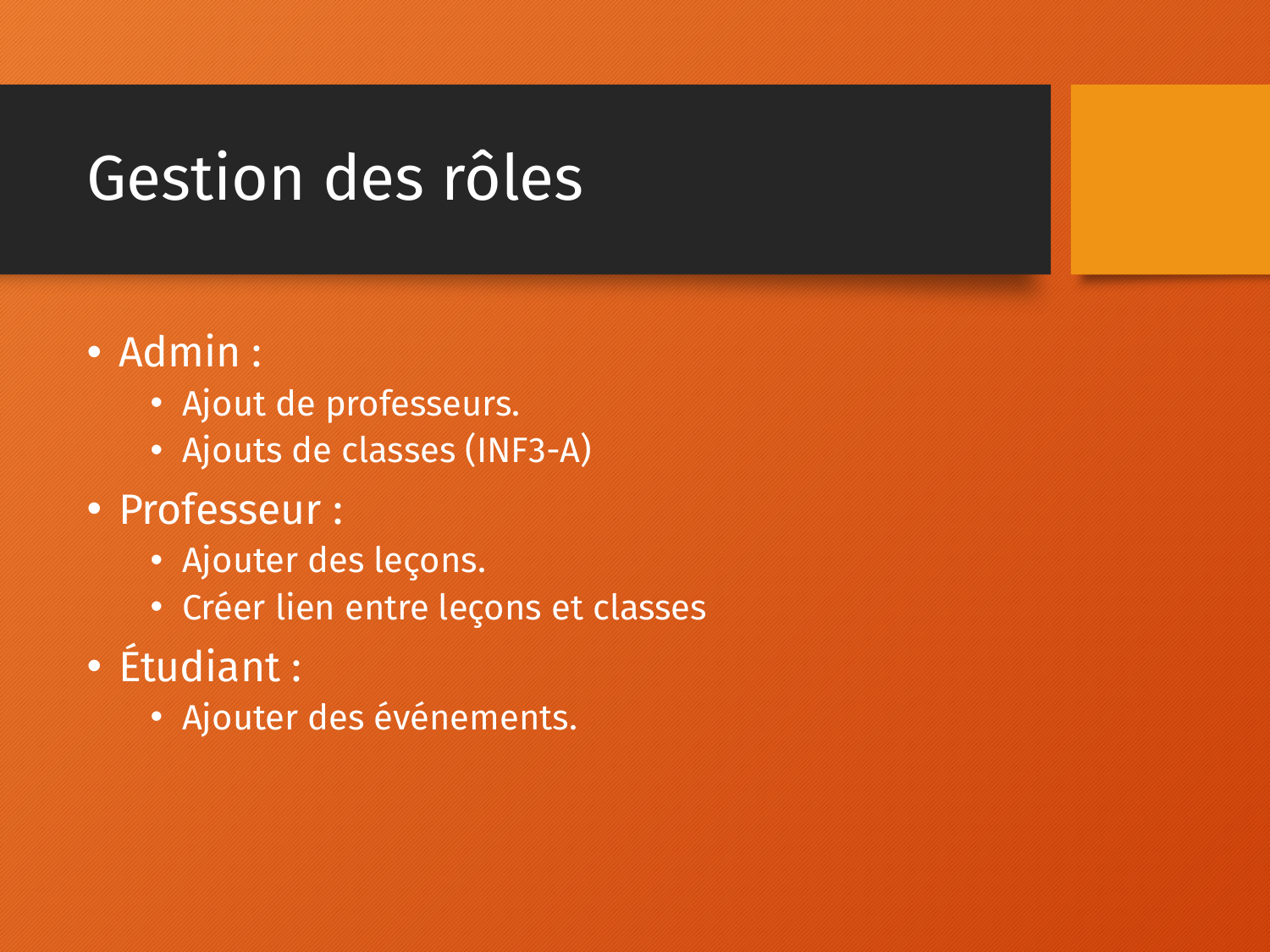

# Gestion des rôles
Admin :
Ajout de professeurs.
Ajouts de classes (INF3-A)
Professeur :
Ajouter des leçons.
Créer lien entre leçons et classes
Étudiant :
Ajouter des événements.